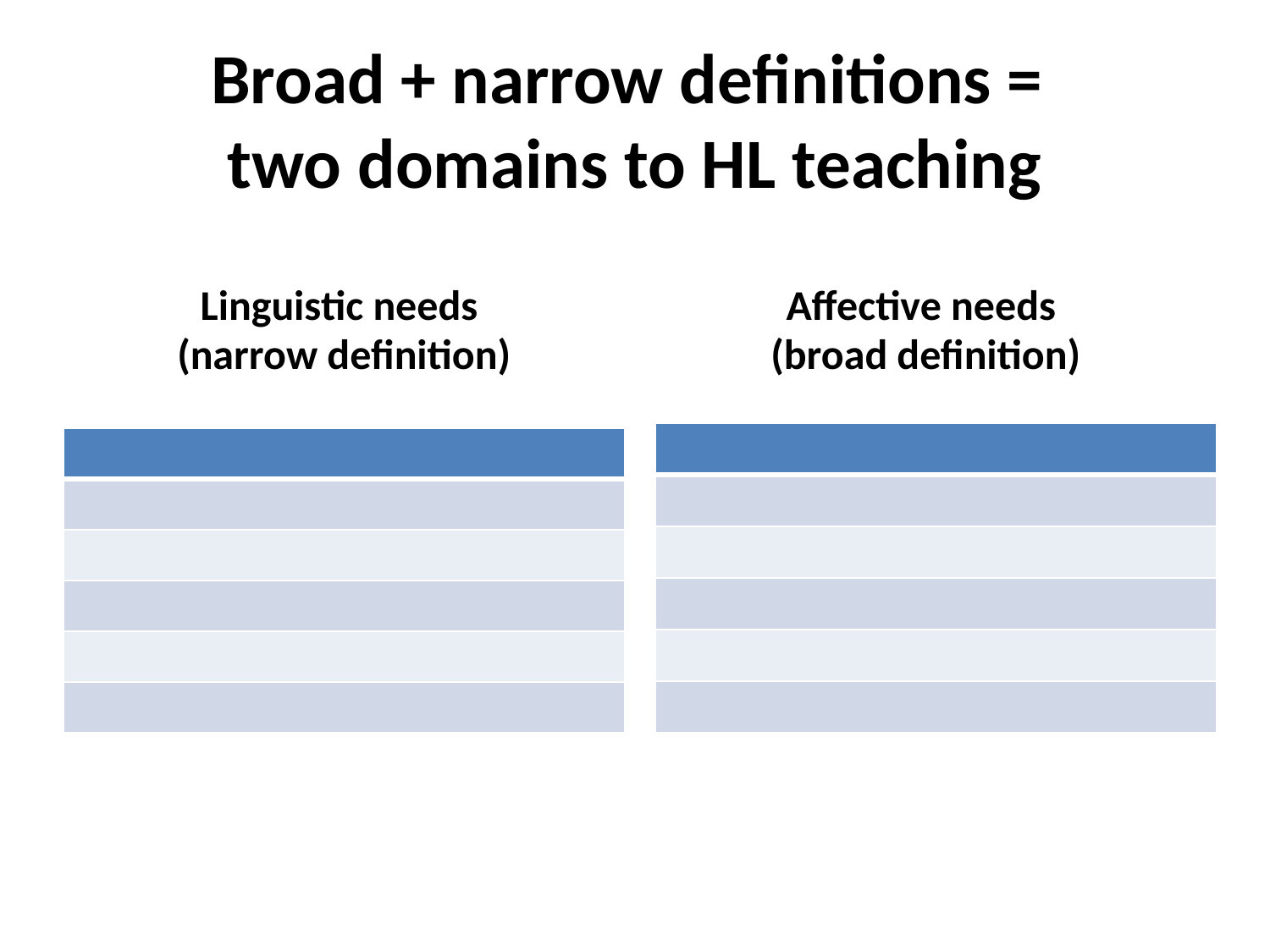

# Broad + narrow definitions = two domains to HL teaching
Linguistic needs
(narrow definition)
Affective needs
(broad definition)
|  |
| --- |
|  |
|  |
|  |
|  |
|  |
|  |
| --- |
|  |
|  |
|  |
|  |
|  |